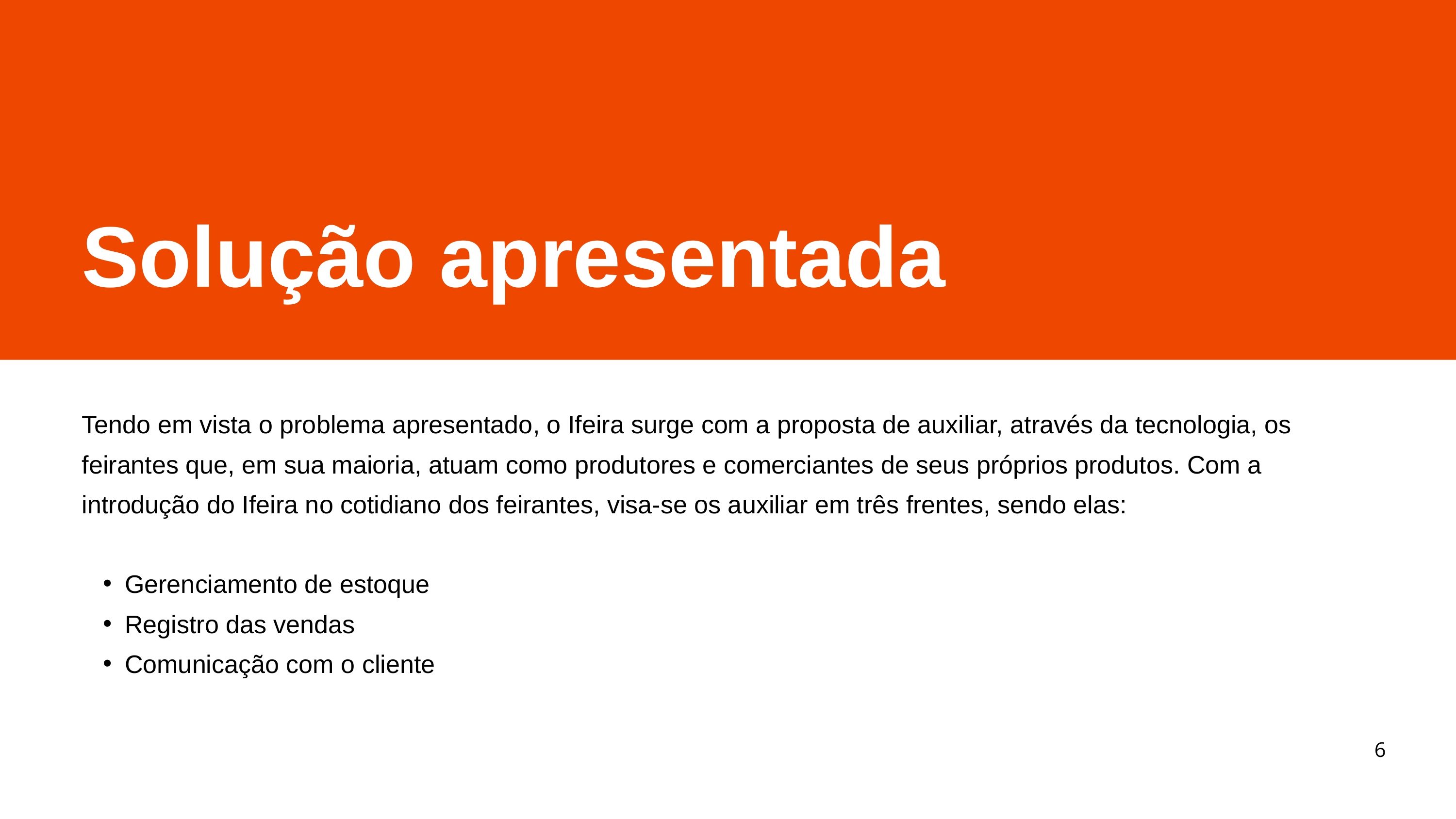

Solução apresentada
Tendo em vista o problema apresentado, o Ifeira surge com a proposta de auxiliar, através da tecnologia, os feirantes que, em sua maioria, atuam como produtores e comerciantes de seus próprios produtos. Com a introdução do Ifeira no cotidiano dos feirantes, visa-se os auxiliar em três frentes, sendo elas:

Gerenciamento de estoque
Registro das vendas
Comunicação com o cliente
6